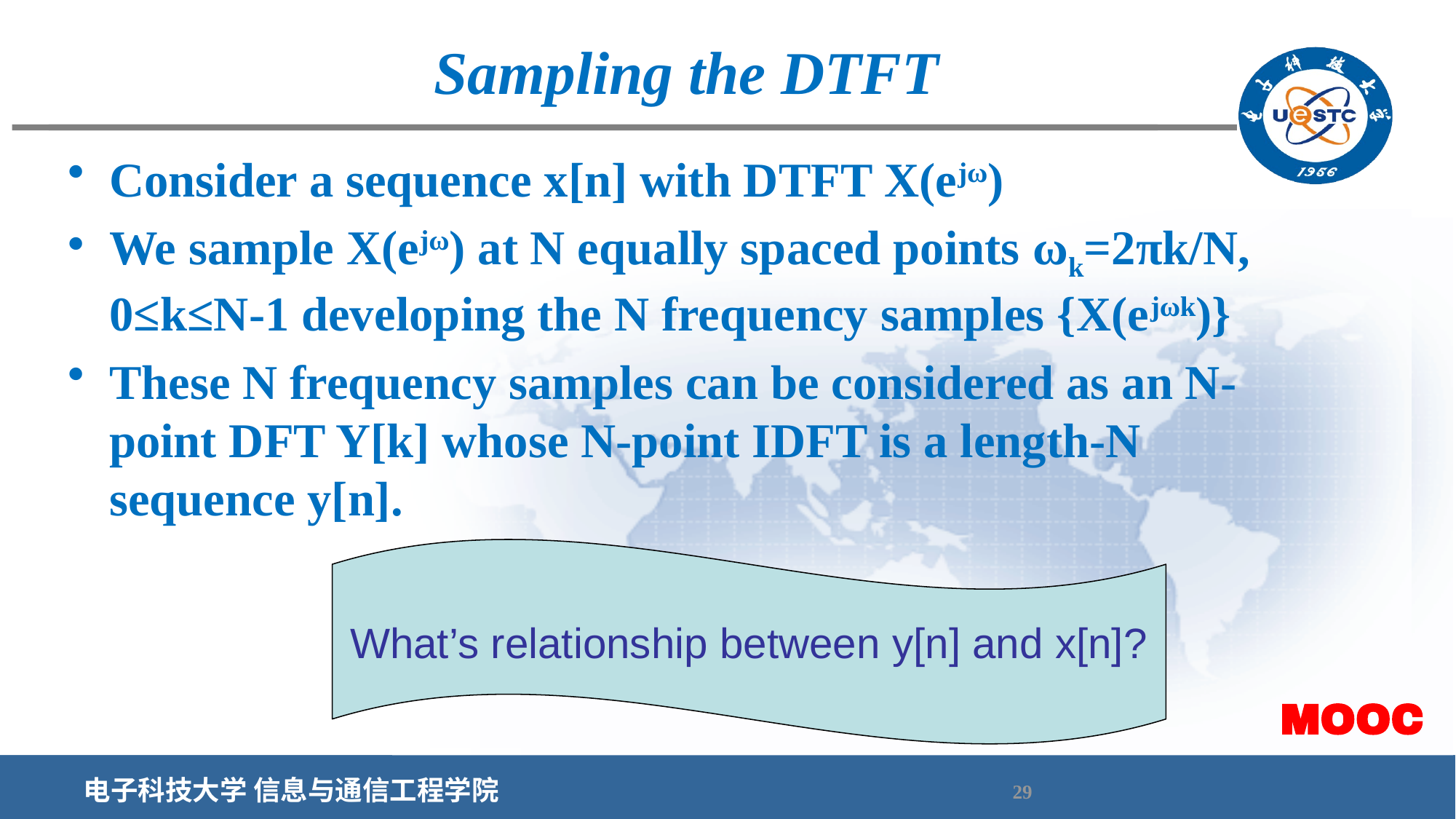

# Sampling the DTFT
Consider a sequence x[n] with DTFT X(ejω)
We sample X(ejω) at N equally spaced points ωk=2πk/N, 0≤k≤N-1 developing the N frequency samples {X(ejωk)}
These N frequency samples can be considered as an N-point DFT Y[k] whose N-point IDFT is a length-N sequence y[n].
What’s relationship between y[n] and x[n]?
MOOC